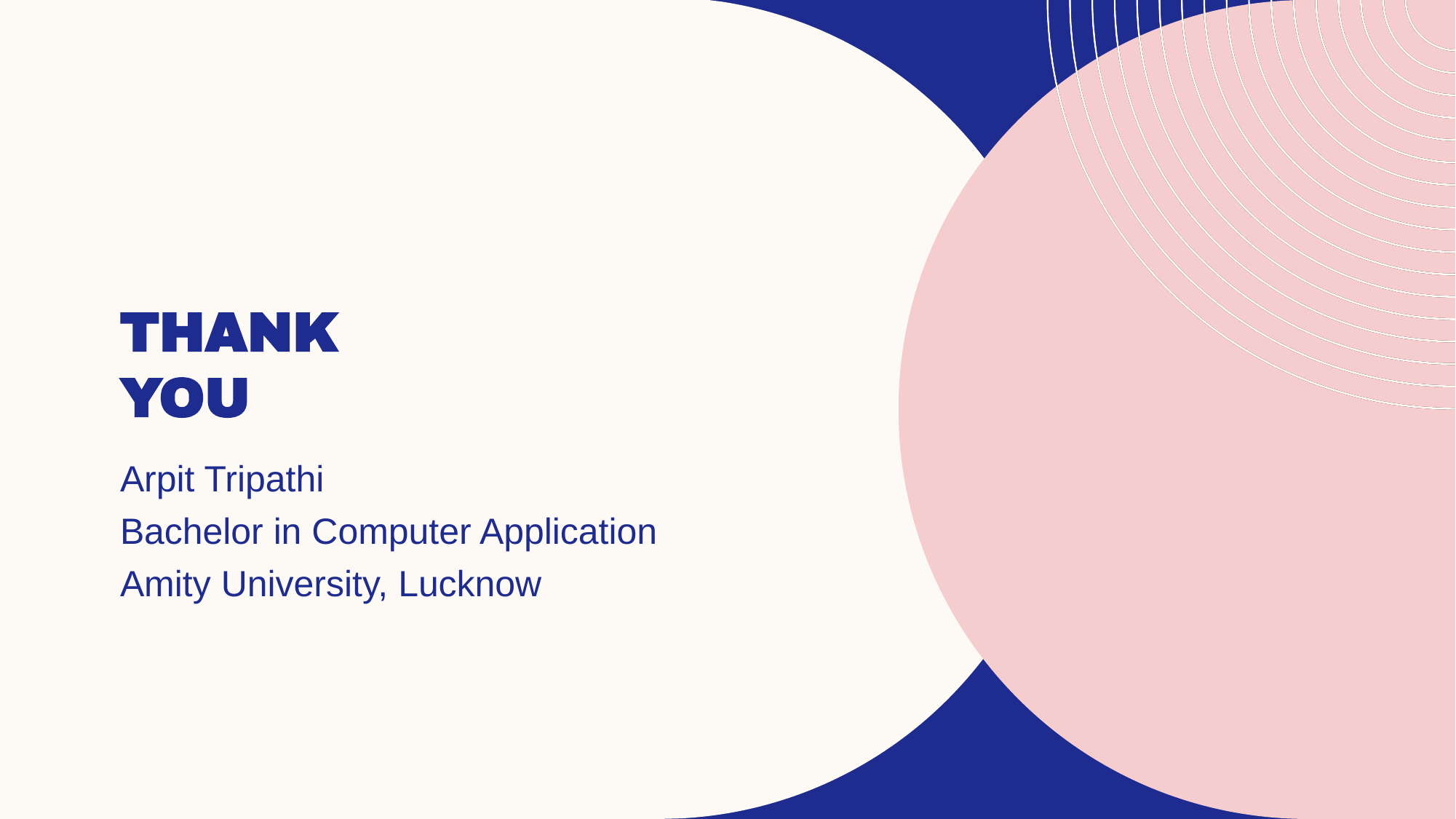

# Thank you
Arpit Tripathi
Bachelor in Computer Application
Amity University, Lucknow